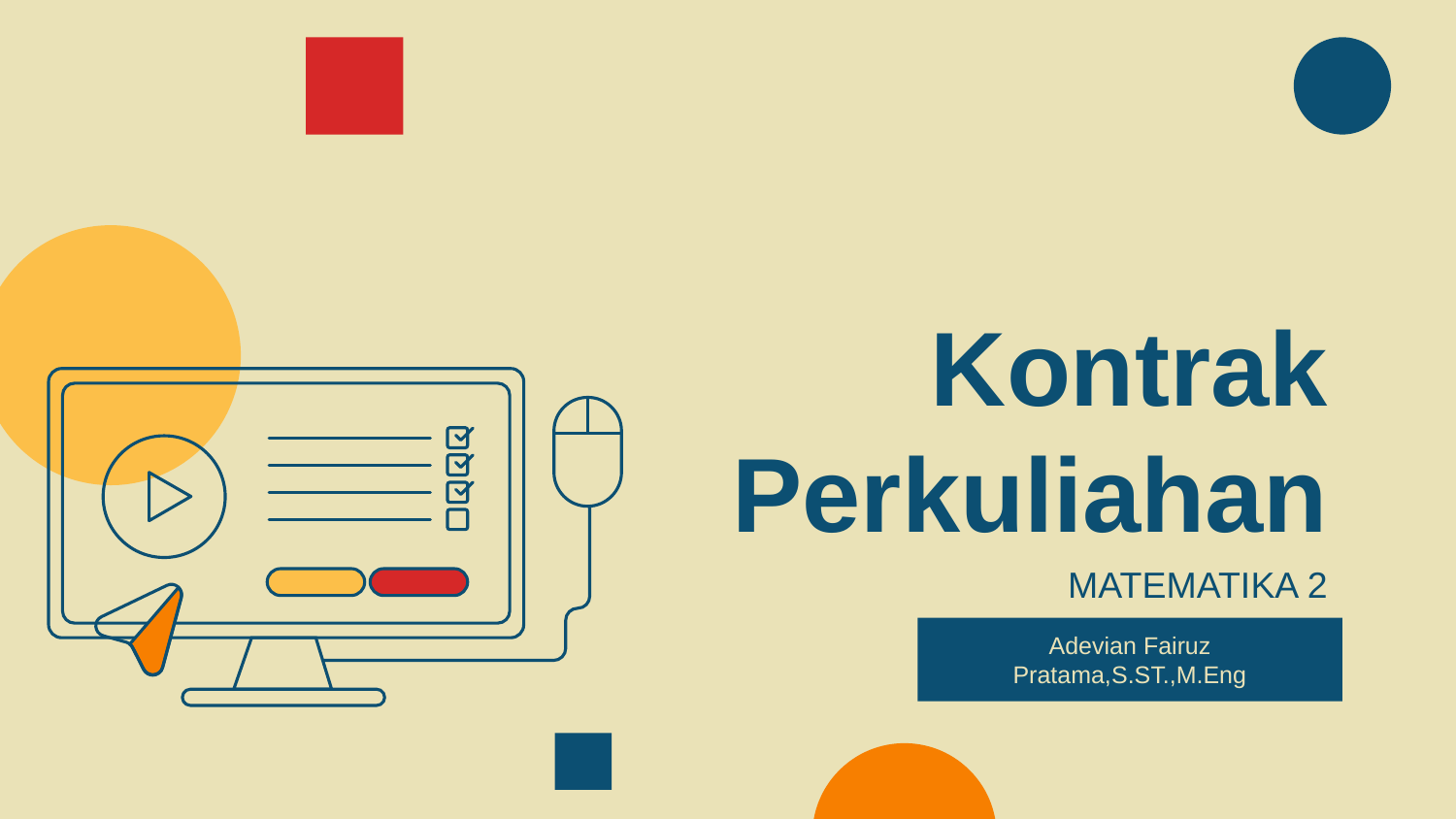

# Kontrak Perkuliahan

MATEMATIKA 2
Adevian Fairuz Pratama,S.ST.,M.Eng